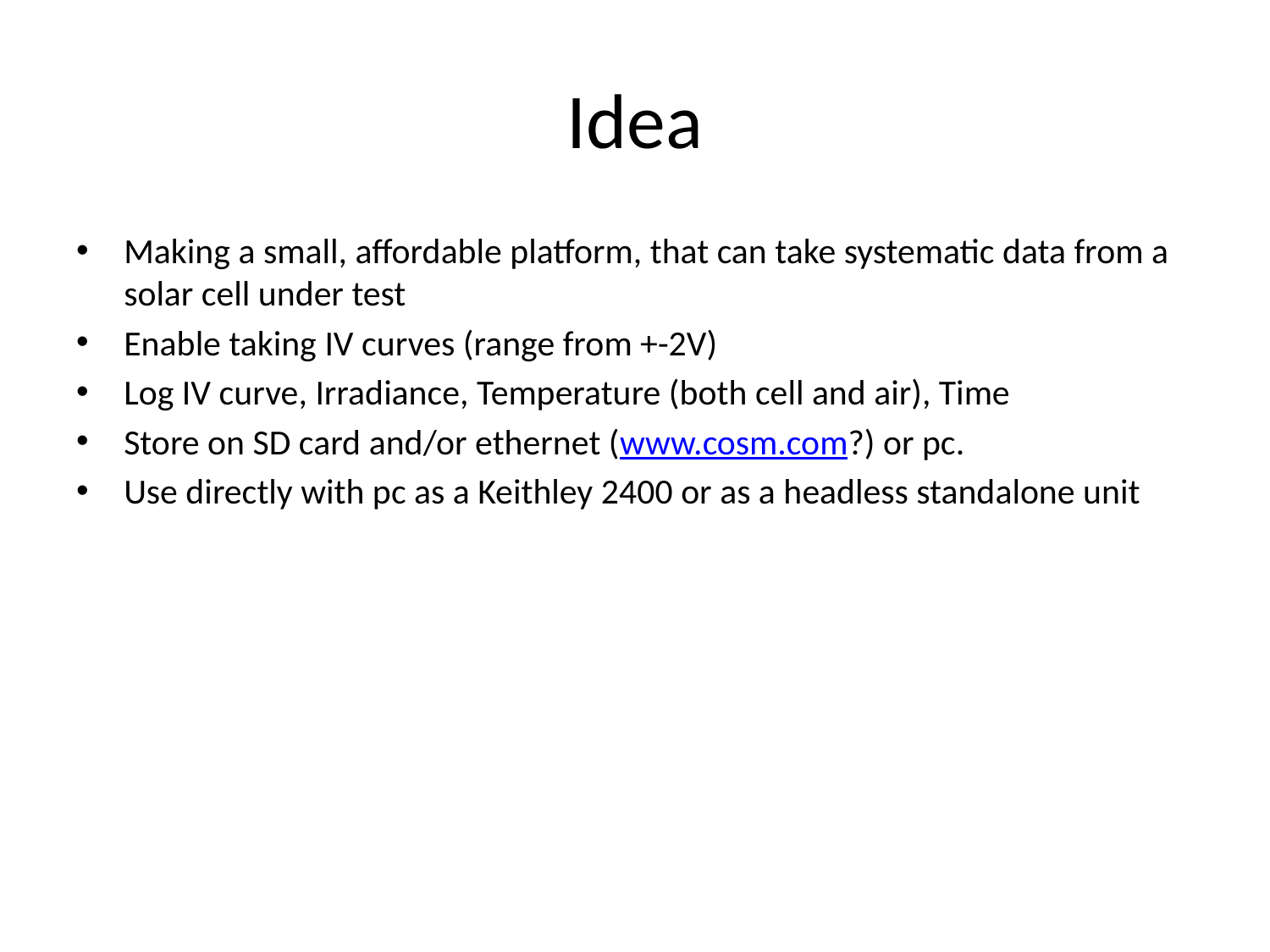

# Idea
Making a small, affordable platform, that can take systematic data from a solar cell under test
Enable taking IV curves (range from +-2V)
Log IV curve, Irradiance, Temperature (both cell and air), Time
Store on SD card and/or ethernet (www.cosm.com?) or pc.
Use directly with pc as a Keithley 2400 or as a headless standalone unit